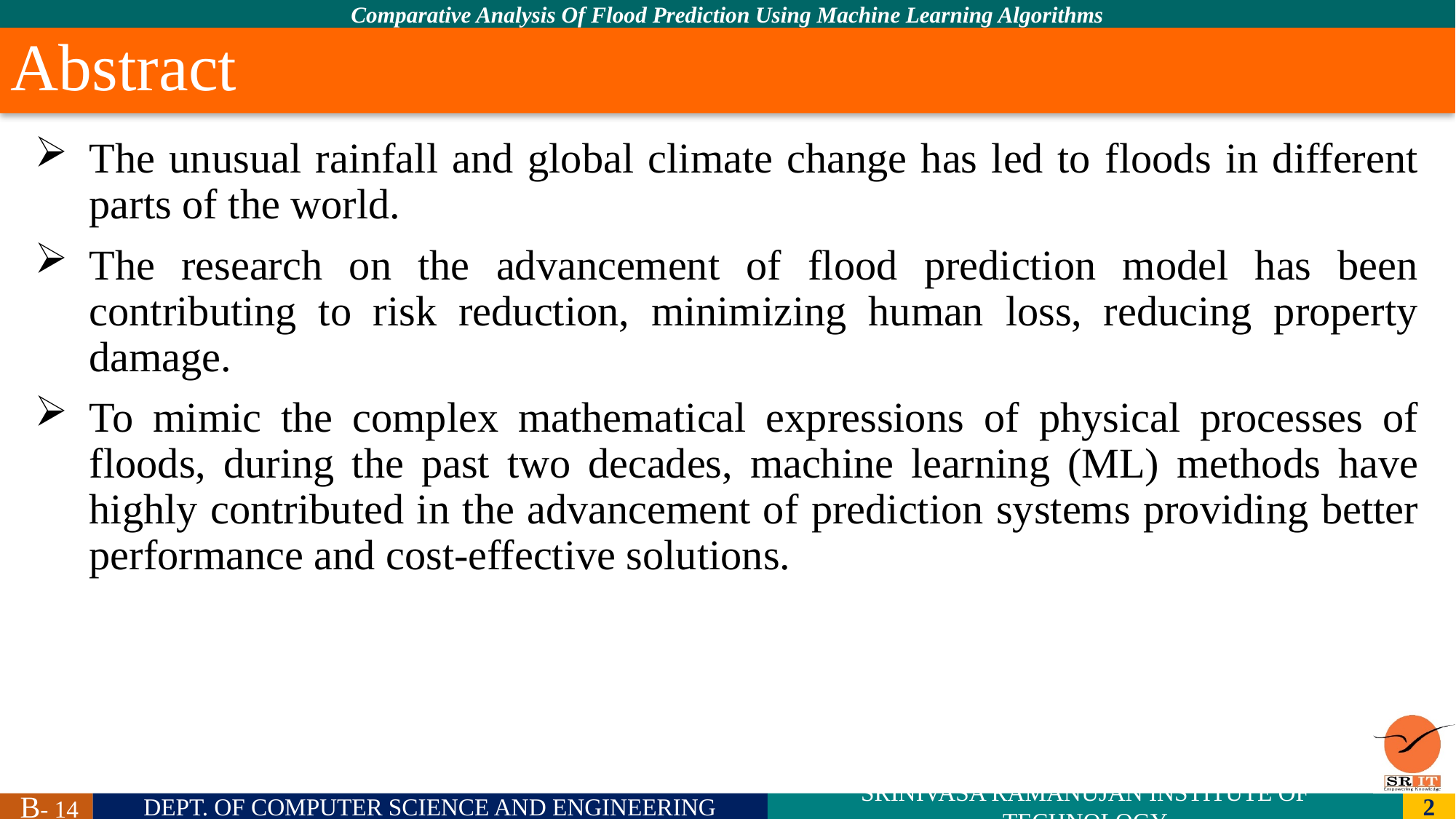

# Abstract
The unusual rainfall and global climate change has led to floods in different parts of the world.
The research on the advancement of flood prediction model has been contributing to risk reduction, minimizing human loss, reducing property damage.
To mimic the complex mathematical expressions of physical processes of floods, during the past two decades, machine learning (ML) methods have highly contributed in the advancement of prediction systems providing better performance and cost-effective solutions.